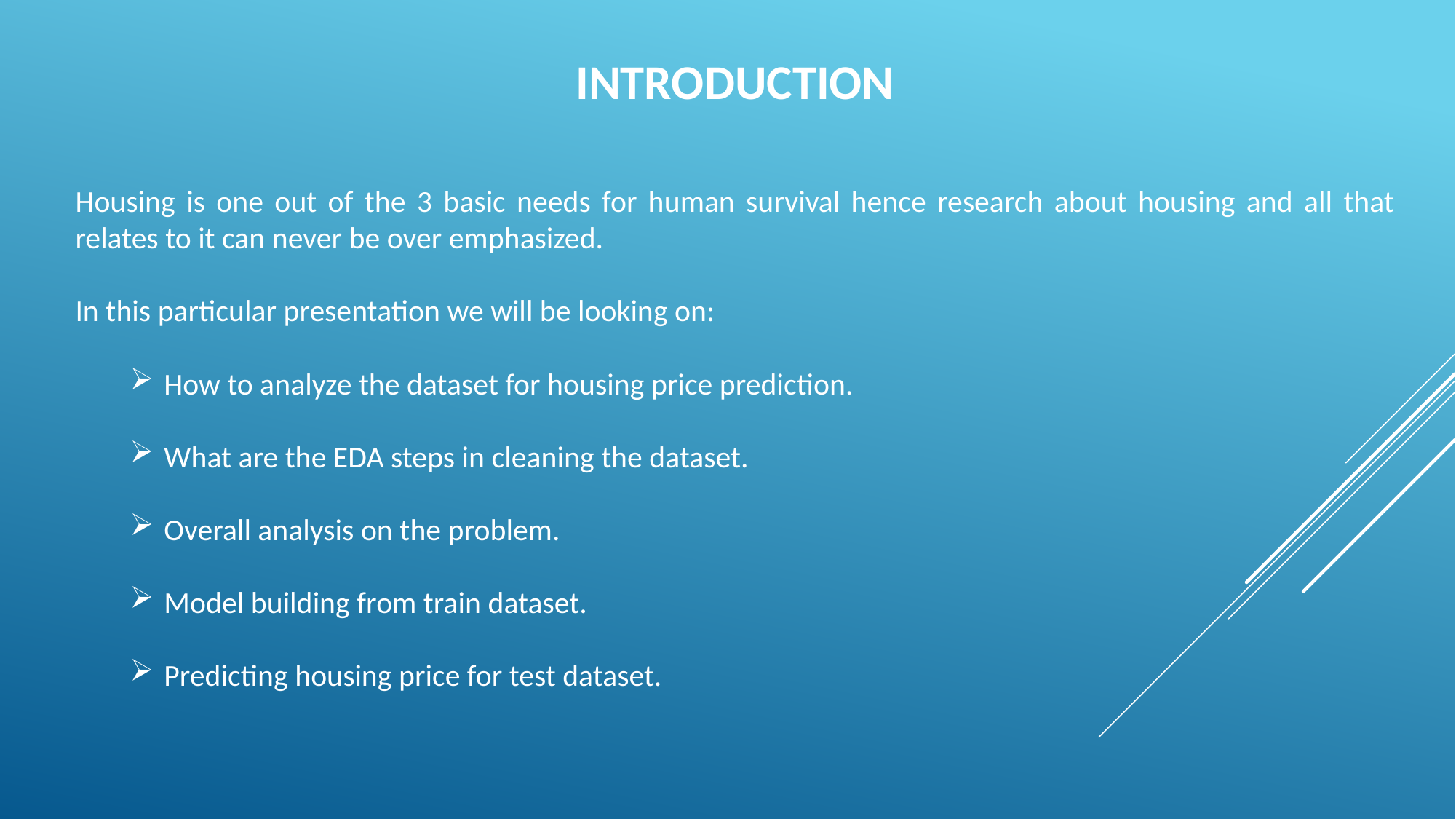

INTRODUCTION

Housing is one out of the 3 basic needs for human survival hence research about housing and all that relates to it can never be over emphasized.

In this particular presentation we will be looking on:

How to analyze the dataset for housing price prediction.

What are the EDA steps in cleaning the dataset.

Overall analysis on the problem.

Model building from train dataset.

Predicting housing price for test dataset.